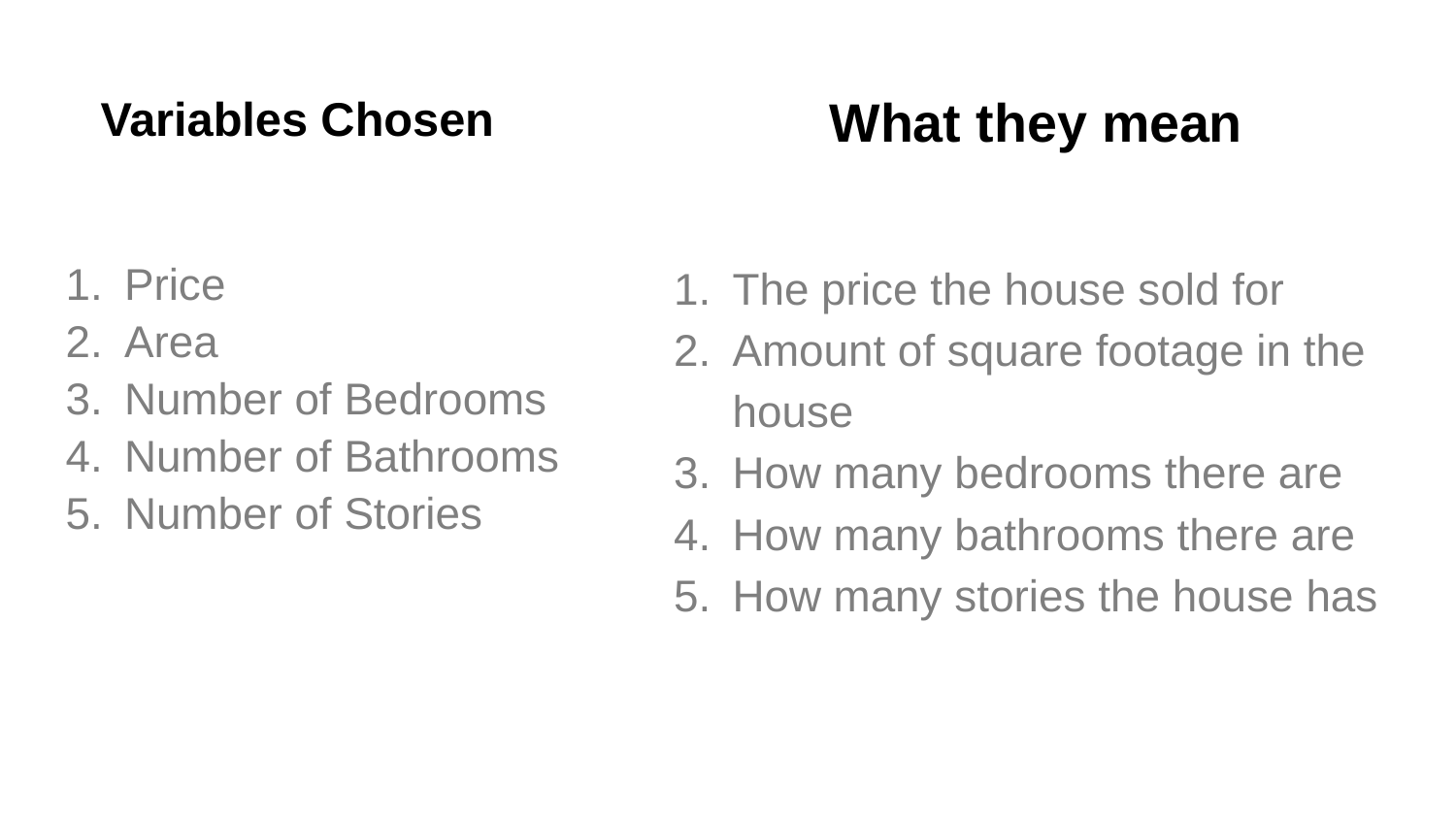

# Variables Chosen
What they mean
Price
Area
Number of Bedrooms
Number of Bathrooms
Number of Stories
The price the house sold for
Amount of square footage in the house
How many bedrooms there are
How many bathrooms there are
How many stories the house has